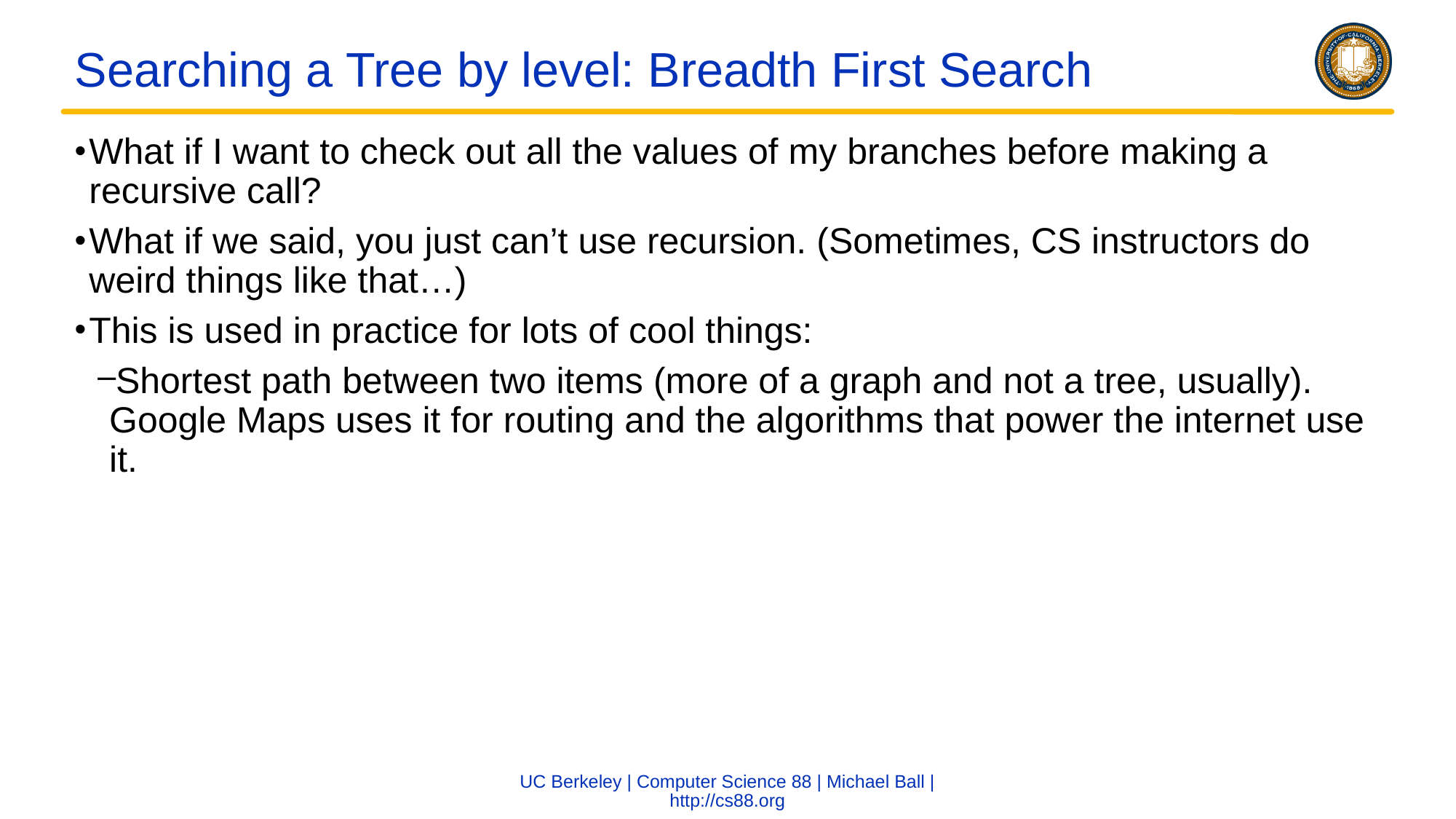

# Searching a Tree by level: Breadth First Search
What if I want to check out all the values of my branches before making a recursive call?
What if we said, you just can’t use recursion. (Sometimes, CS instructors do weird things like that…)
This is used in practice for lots of cool things:
Shortest path between two items (more of a graph and not a tree, usually). Google Maps uses it for routing and the algorithms that power the internet use it.